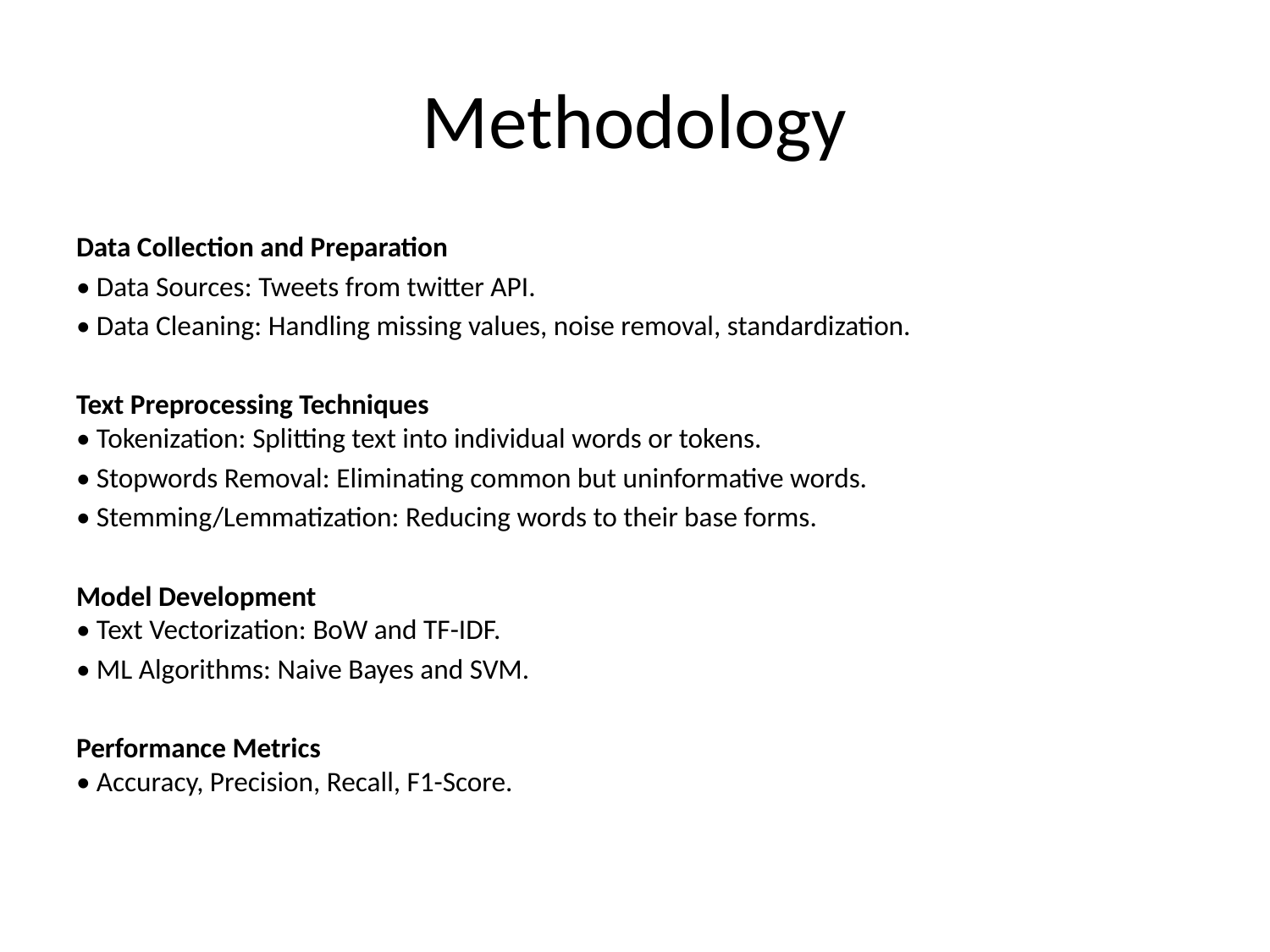

# Methodology
Data Collection and Preparation
• Data Sources: Tweets from twitter API.
• Data Cleaning: Handling missing values, noise removal, standardization.

Text Preprocessing Techniques
• Tokenization: Splitting text into individual words or tokens.
• Stopwords Removal: Eliminating common but uninformative words.
• Stemming/Lemmatization: Reducing words to their base forms.

Model Development
• Text Vectorization: BoW and TF-IDF.
• ML Algorithms: Naive Bayes and SVM.

Performance Metrics
• Accuracy, Precision, Recall, F1-Score.